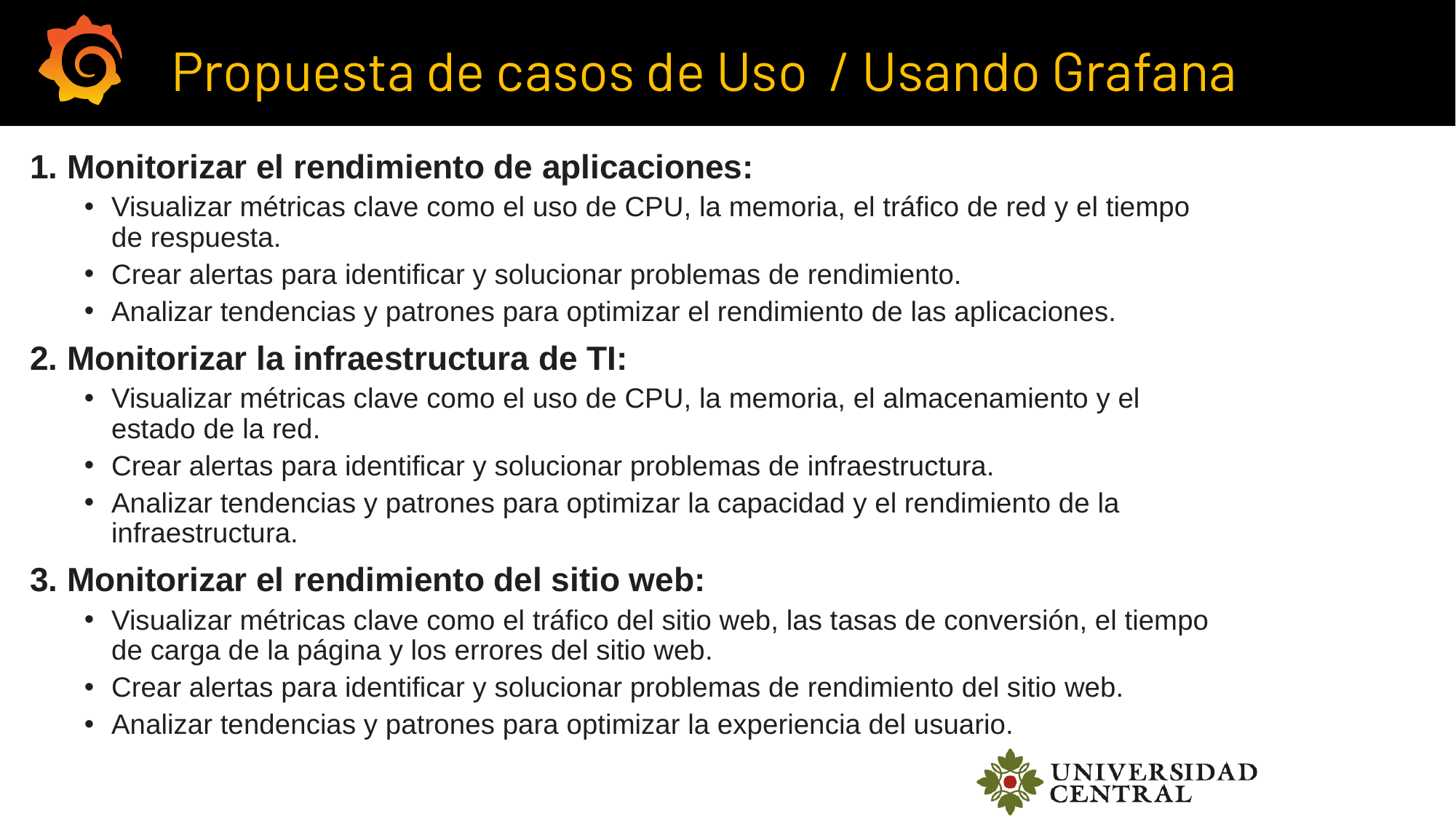

# Propuesta de casos de Uso  / Usando Grafana
1. Monitorizar el rendimiento de aplicaciones:
Visualizar métricas clave como el uso de CPU, la memoria, el tráfico de red y el tiempo de respuesta.
Crear alertas para identificar y solucionar problemas de rendimiento.
Analizar tendencias y patrones para optimizar el rendimiento de las aplicaciones.
2. Monitorizar la infraestructura de TI:
Visualizar métricas clave como el uso de CPU, la memoria, el almacenamiento y el estado de la red.
Crear alertas para identificar y solucionar problemas de infraestructura.
Analizar tendencias y patrones para optimizar la capacidad y el rendimiento de la infraestructura.
3. Monitorizar el rendimiento del sitio web:
Visualizar métricas clave como el tráfico del sitio web, las tasas de conversión, el tiempo de carga de la página y los errores del sitio web.
Crear alertas para identificar y solucionar problemas de rendimiento del sitio web.
Analizar tendencias y patrones para optimizar la experiencia del usuario.